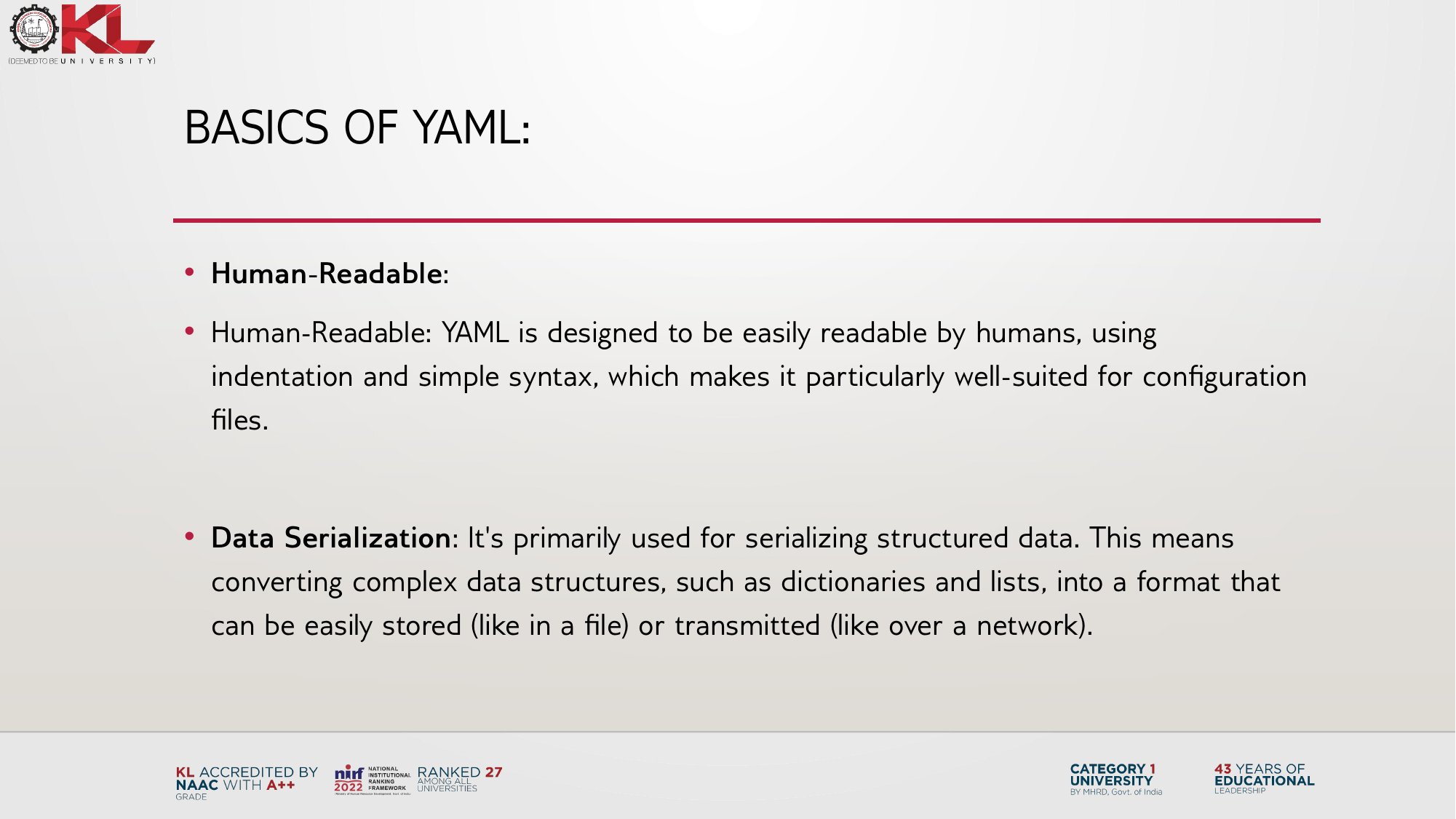

# Basics of YAML:
Human-Readable:
Human-Readable: YAML is designed to be easily readable by humans, using indentation and simple syntax, which makes it particularly well-suited for configuration files.

Data Serialization: It's primarily used for serializing structured data. This means converting complex data structures, such as dictionaries and lists, into a format that can be easily stored (like in a file) or transmitted (like over a network).